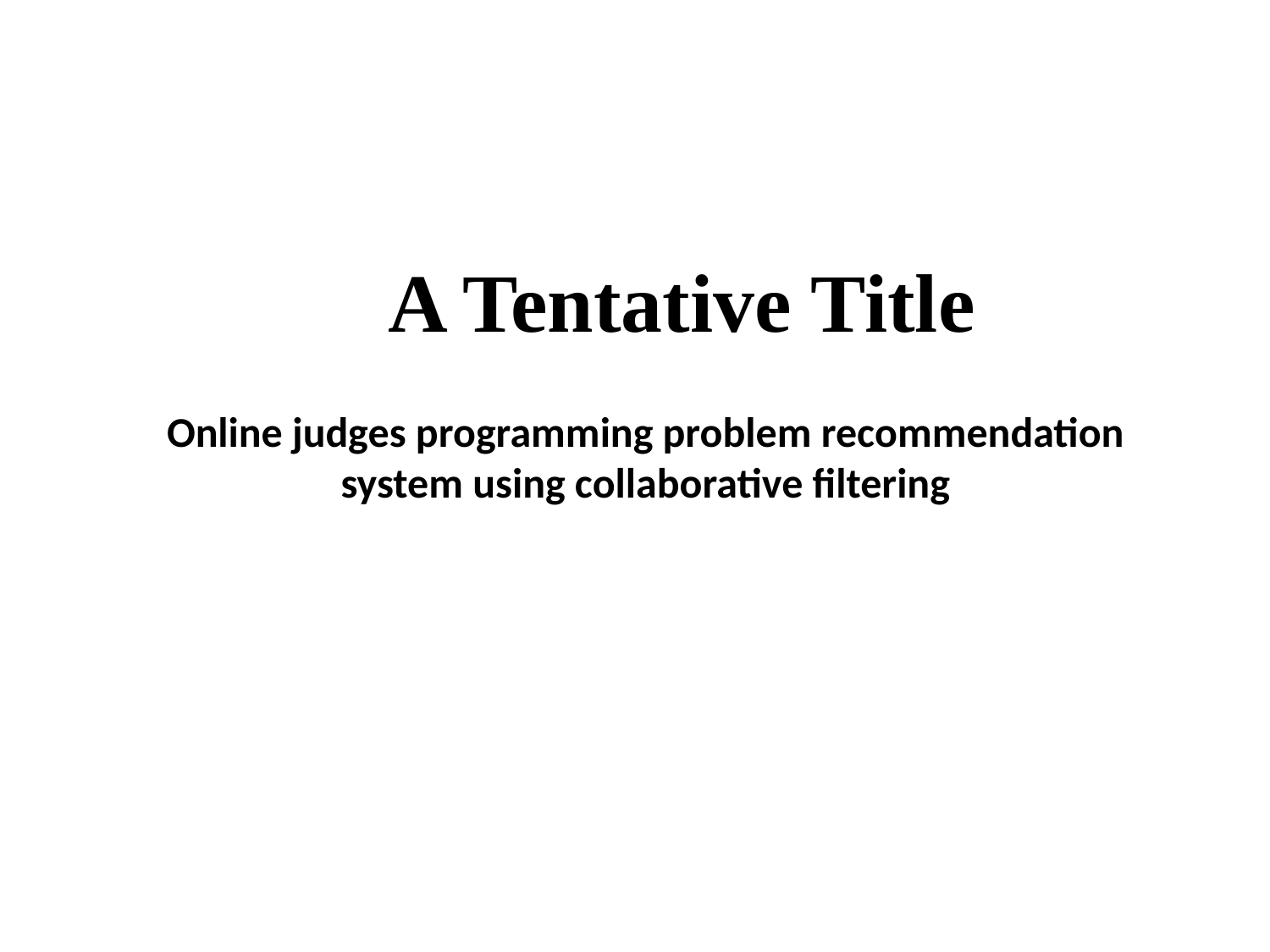

A Tentative Title
Online judges programming problem recommendation system using collaborative filtering